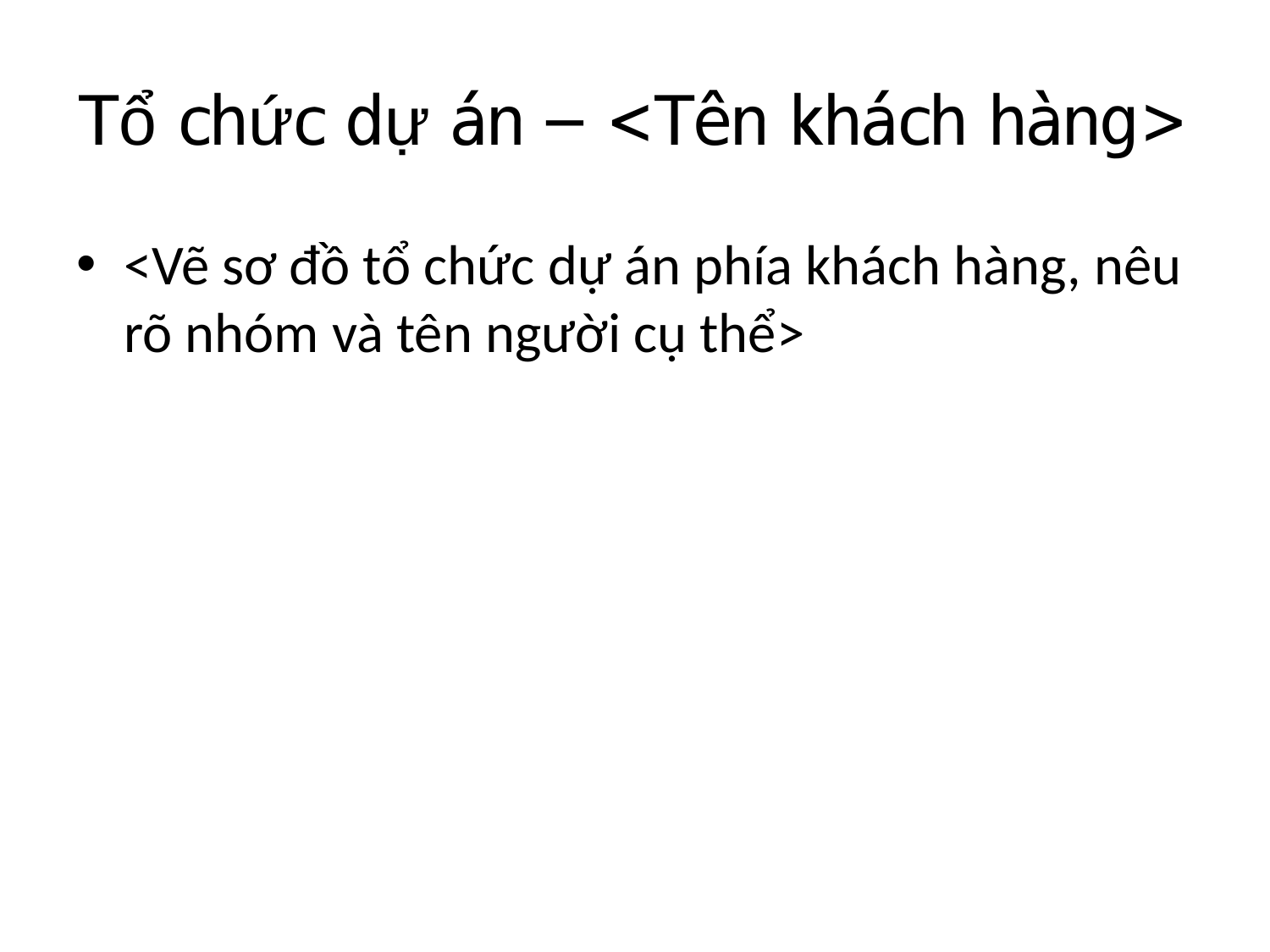

# Tổ chức dự án – <Tên khách hàng>
<Vẽ sơ đồ tổ chức dự án phía khách hàng, nêu rõ nhóm và tên người cụ thể>